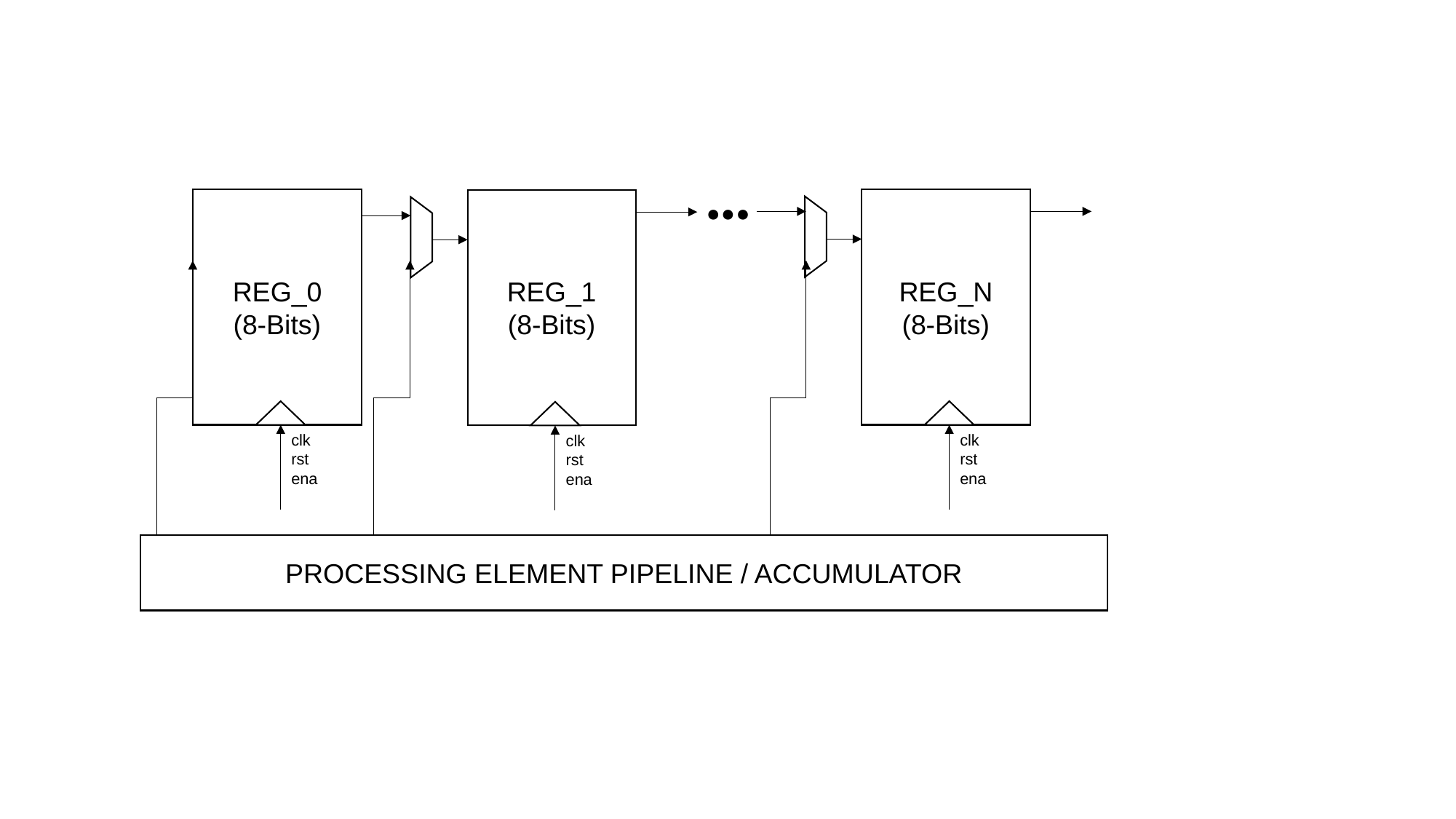

…
REG_0
(8-Bits)

clk
rst
ena
REG_N
(8-Bits)

clk
rst
ena
REG_1
(8-Bits)

clk
rst
ena

PROCESSING ELEMENT PIPELINE / ACCUMULATOR